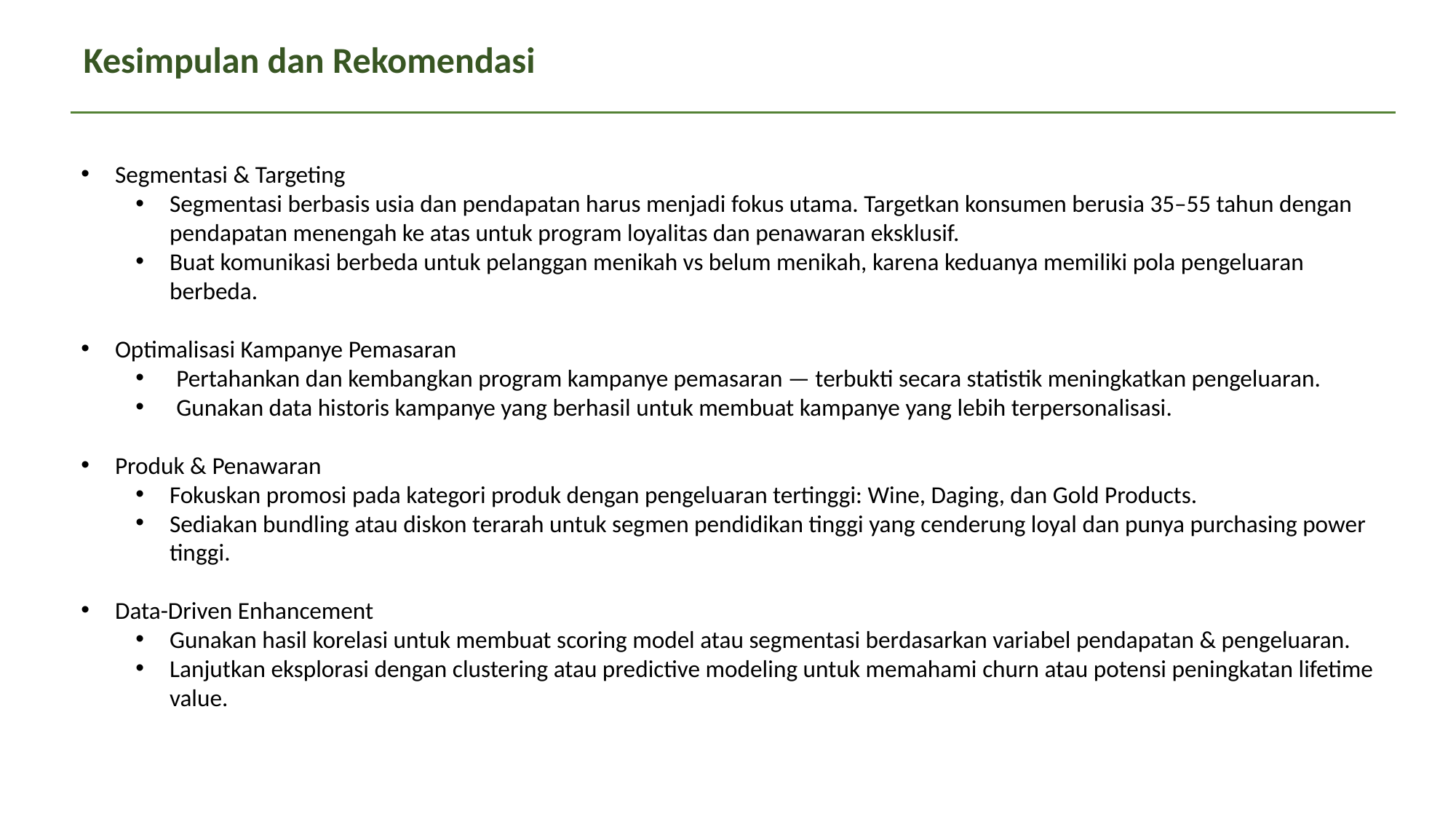

Kesimpulan dan Rekomendasi
Segmentasi & Targeting
Segmentasi berbasis usia dan pendapatan harus menjadi fokus utama. Targetkan konsumen berusia 35–55 tahun dengan pendapatan menengah ke atas untuk program loyalitas dan penawaran eksklusif.
Buat komunikasi berbeda untuk pelanggan menikah vs belum menikah, karena keduanya memiliki pola pengeluaran berbeda.

Optimalisasi Kampanye Pemasaran
Pertahankan dan kembangkan program kampanye pemasaran — terbukti secara statistik meningkatkan pengeluaran.
Gunakan data historis kampanye yang berhasil untuk membuat kampanye yang lebih terpersonalisasi.

Produk & Penawaran
Fokuskan promosi pada kategori produk dengan pengeluaran tertinggi: Wine, Daging, dan Gold Products.
Sediakan bundling atau diskon terarah untuk segmen pendidikan tinggi yang cenderung loyal dan punya purchasing power tinggi.

Data-Driven Enhancement
Gunakan hasil korelasi untuk membuat scoring model atau segmentasi berdasarkan variabel pendapatan & pengeluaran.
Lanjutkan eksplorasi dengan clustering atau predictive modeling untuk memahami churn atau potensi peningkatan lifetime value.